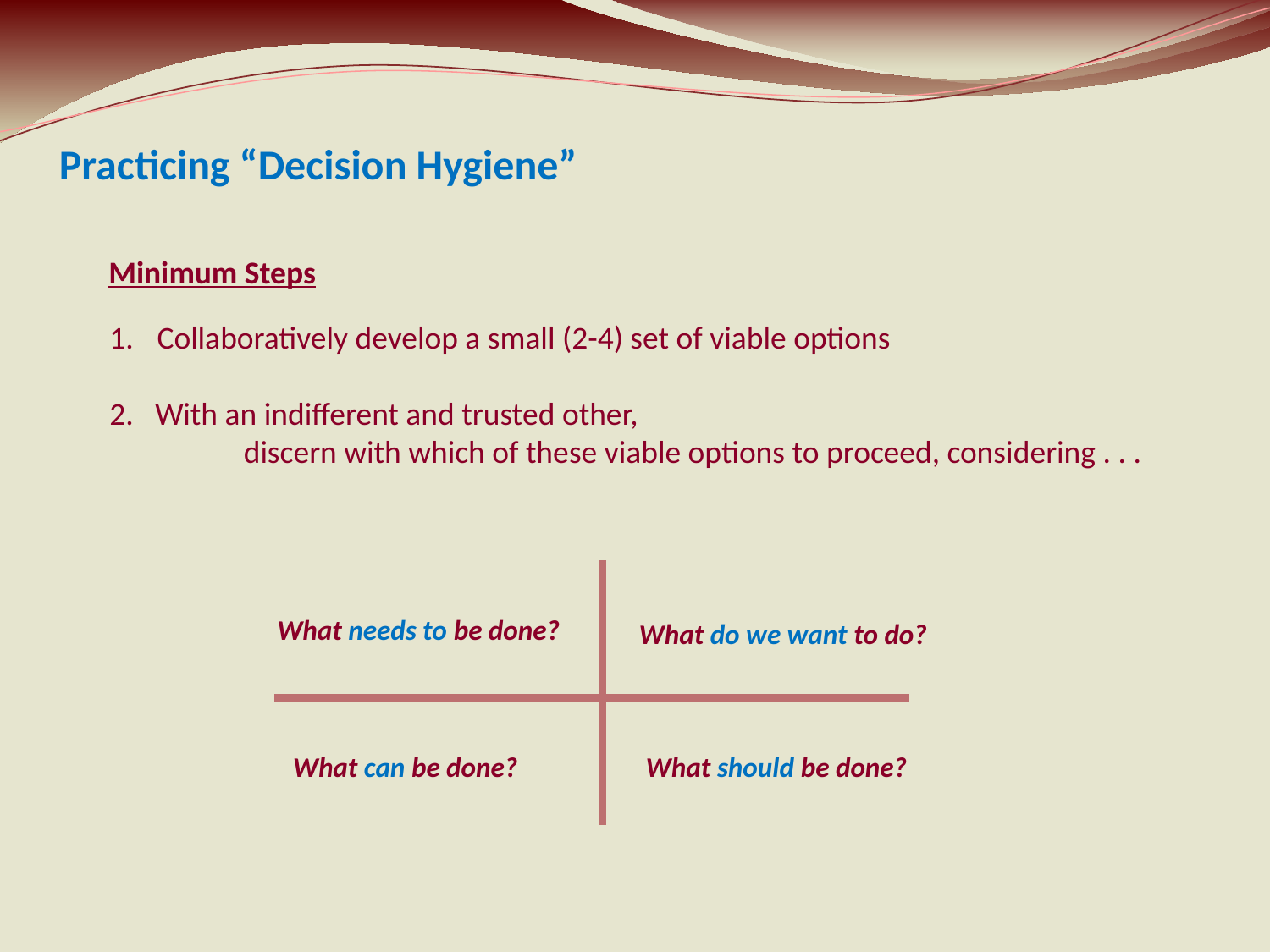

Practicing “Decision Hygiene”
Minimum Steps
Collaboratively develop a small (2-4) set of viable options

2.   With an indifferent and trusted other,
	 discern with which of these viable options to proceed, considering . . .
What needs to be done?
What do we want to do?
What can be done?
What should be done?